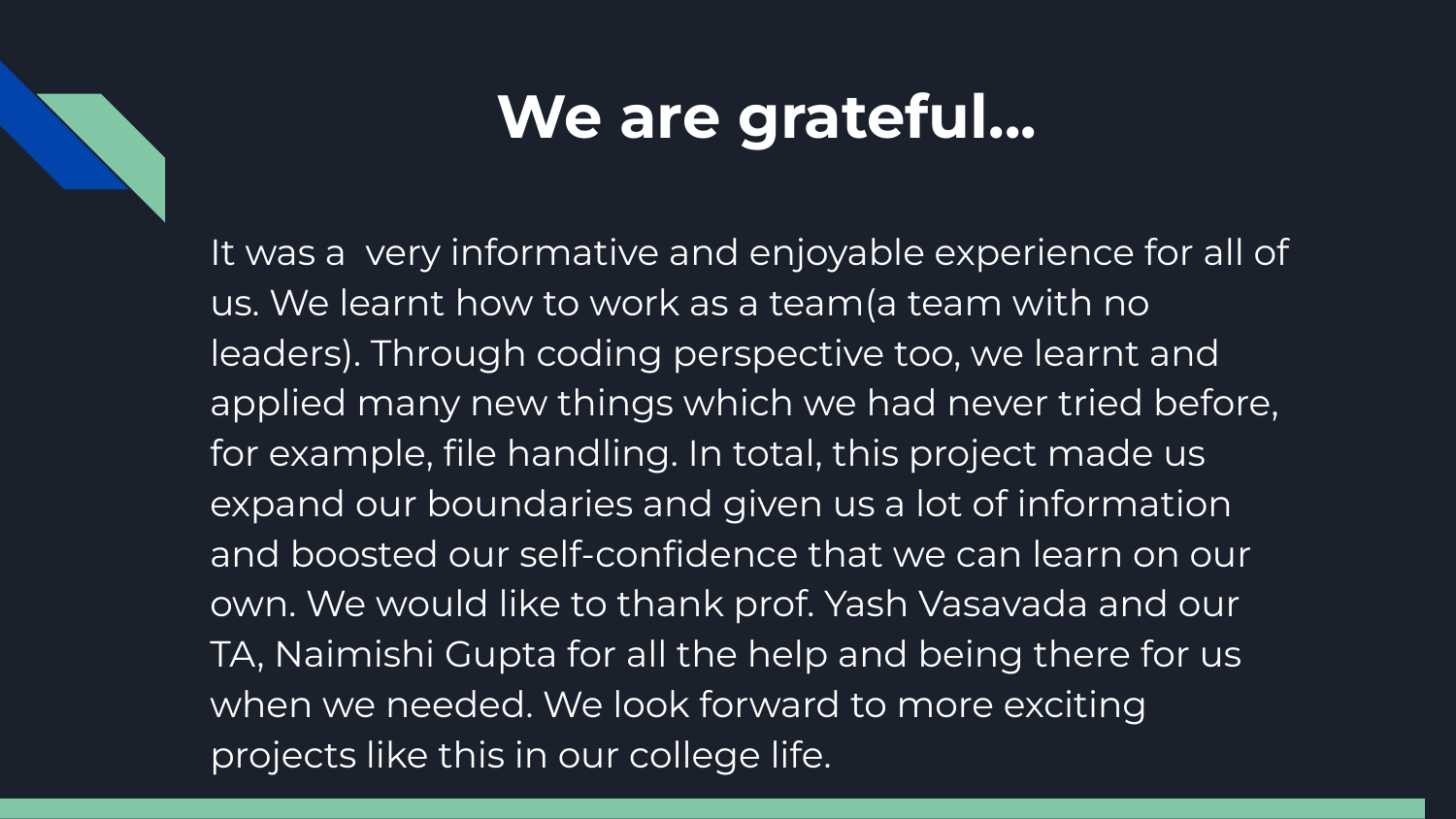

# We are grateful...
It was a  very informative and enjoyable experience for all of us. We learnt how to work as a team(a team with no leaders). Through coding perspective too, we learnt and applied many new things which we had never tried before, for example, file handling. In total, this project made us expand our boundaries and given us a lot of information and boosted our self-confidence that we can learn on our own. We would like to thank prof. Yash Vasavada and our TA, Naimishi Gupta for all the help and being there for us when we needed. We look forward to more exciting projects like this in our college life.